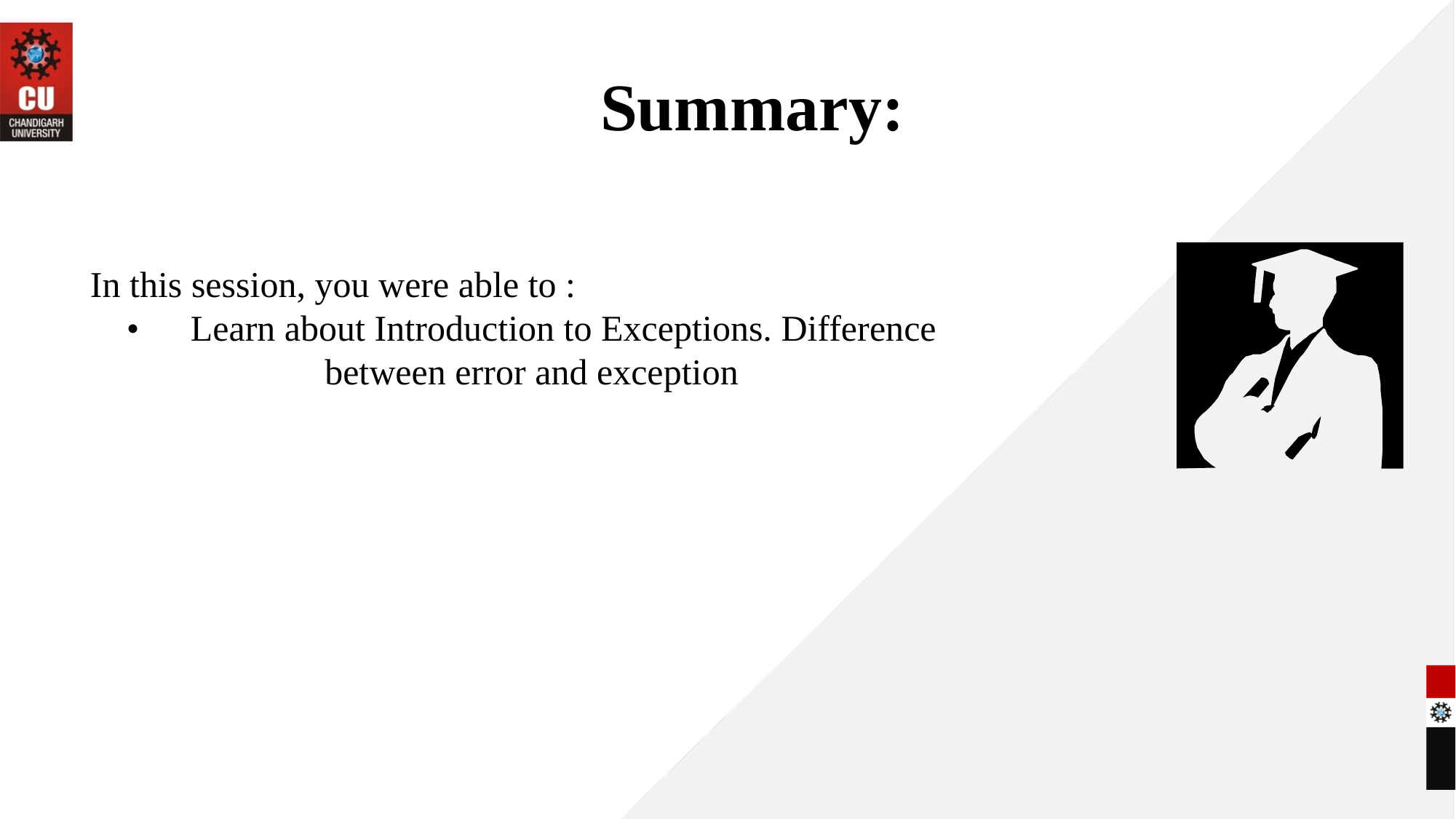

# Summary:

In this session, you were able to :
• 	Learn about Introduction to Exceptions. Difference between error and exception